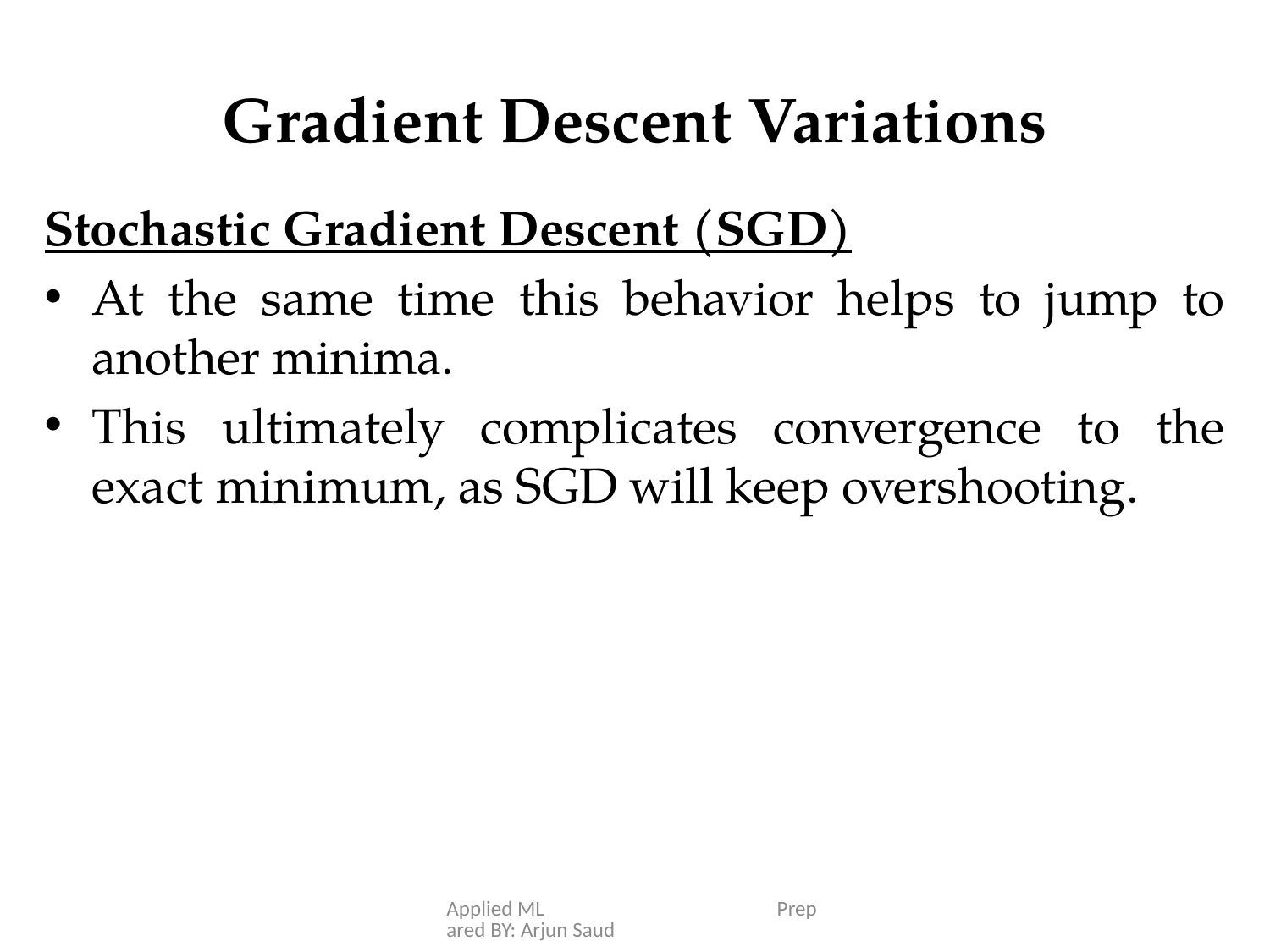

# Gradient Descent Variations
Stochastic Gradient Descent (SGD)
At the same time this behavior helps to jump to another minima.
This ultimately complicates convergence to the exact minimum, as SGD will keep overshooting.

Applied ML                                                Prepared BY: Arjun Saud